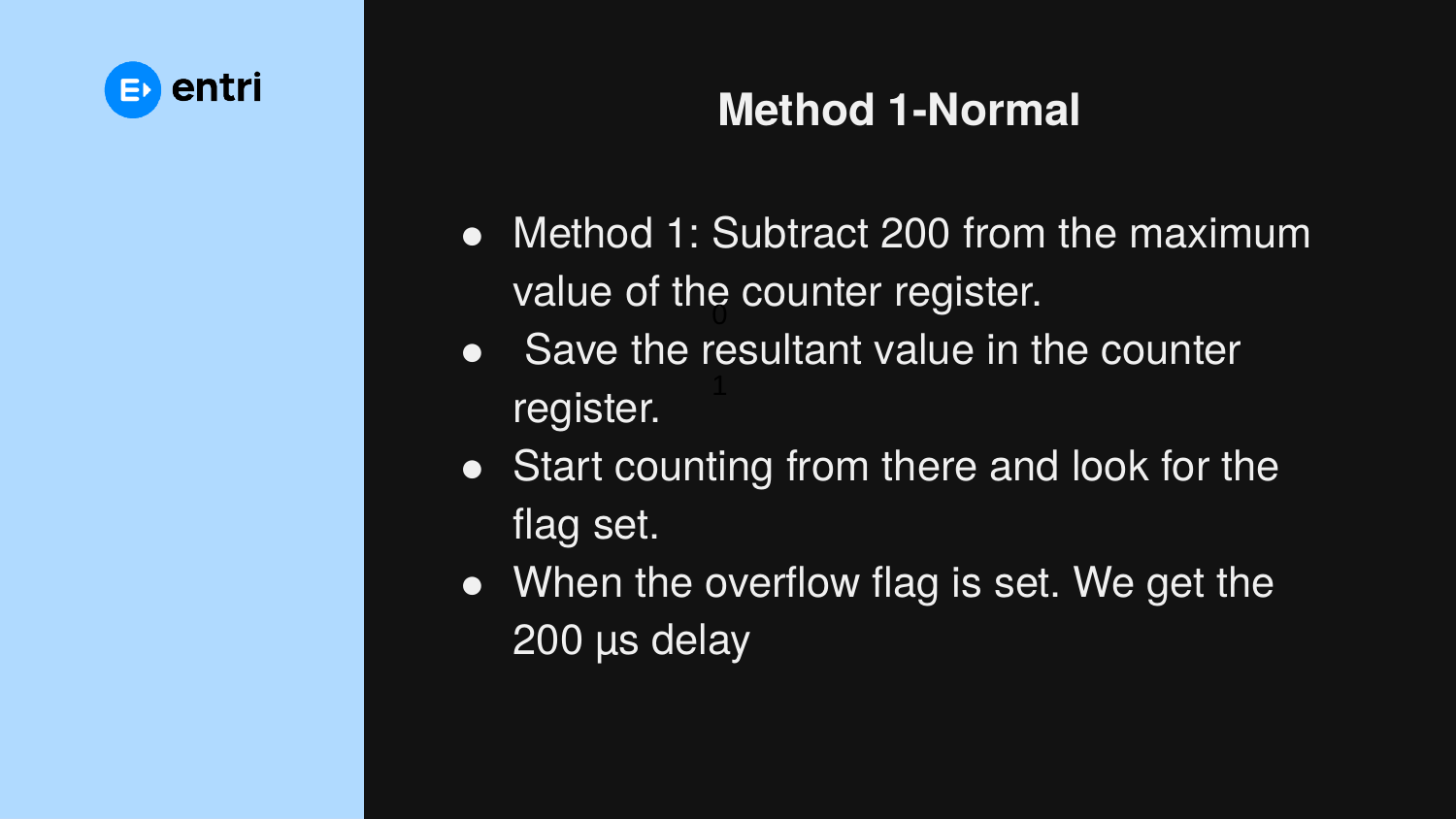

# Method 1-Normal

Method 1: Subtract 200 from the maximum value of the counter register.
 Save the resultant value in the counter register.
Start counting from there and look for the flag set.
When the overflow flag is set. We get the 200 µs delay

0
1